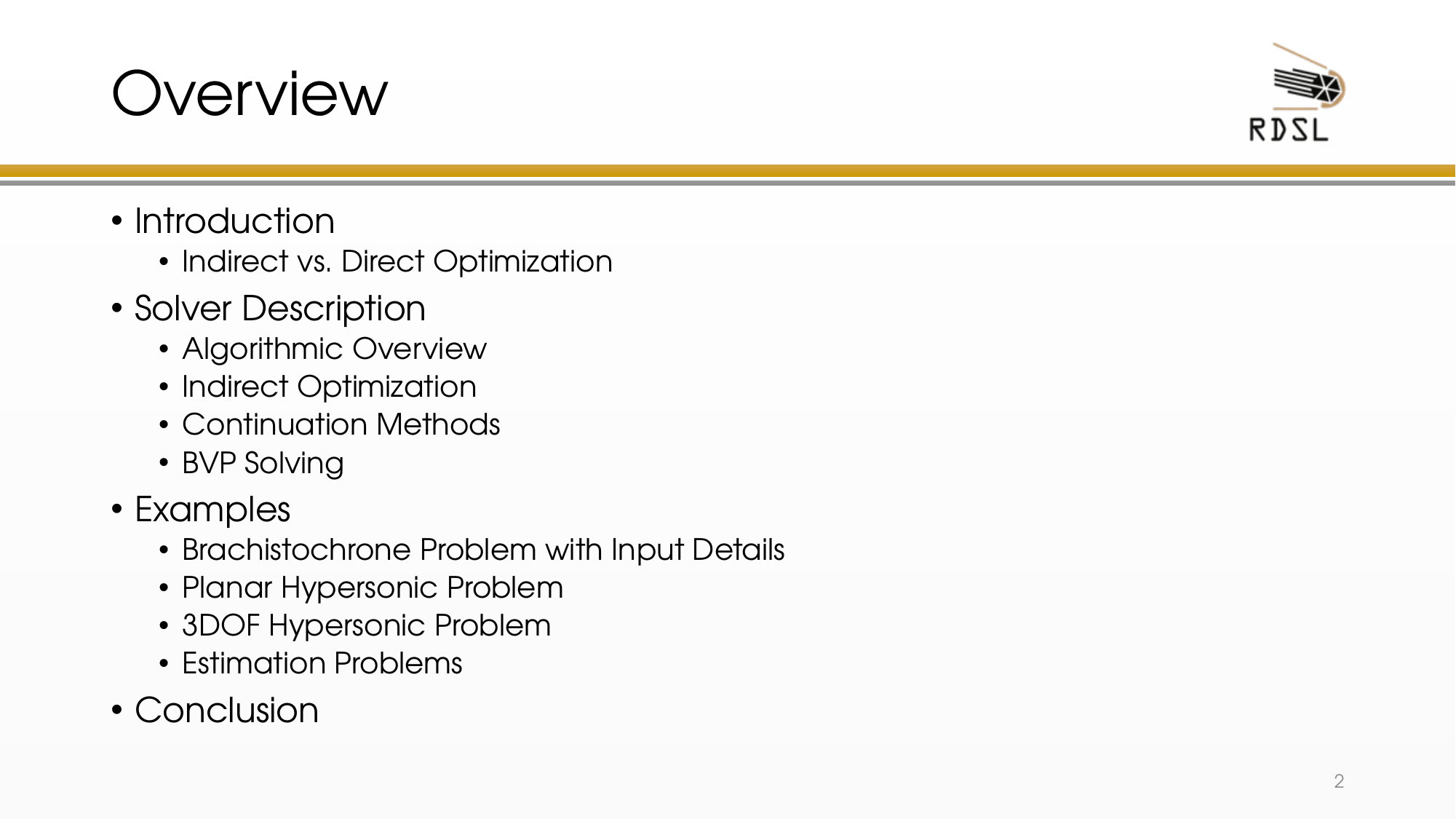

# Overview
Introduction
Indirect vs. Direct Optimization
Solver Description
Algorithmic Overview
Indirect Optimization
Continuation Methods
BVP Solving
Examples
Brachistochrone Problem with Input Details
Planar Hypersonic Problem
3DOF Hypersonic Problem
Estimation Problems
Conclusion
2